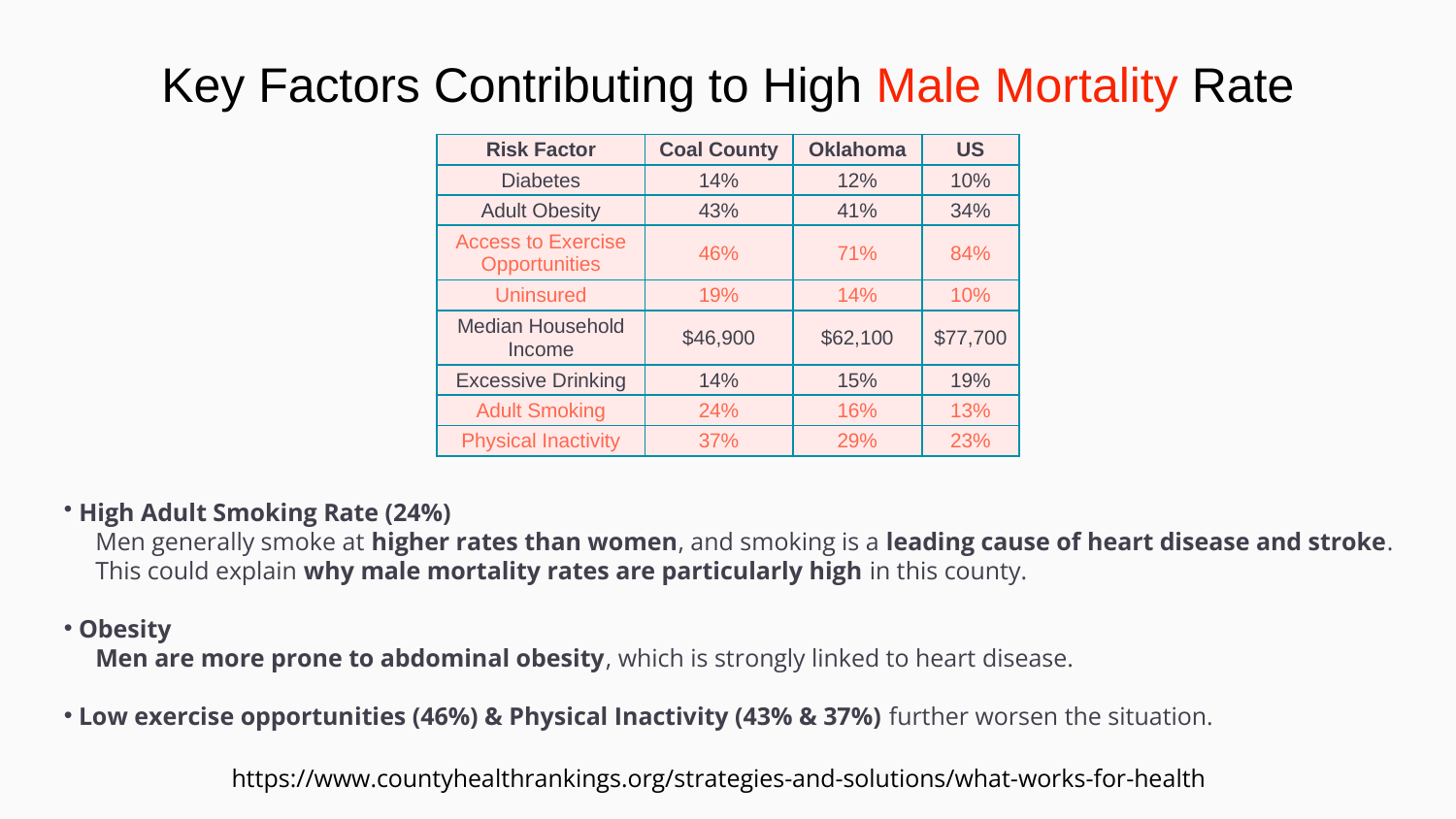

# Key Factors Contributing to High Male Mortality Rate
| Risk Factor | Coal County | Oklahoma | US |
| --- | --- | --- | --- |
| Diabetes | 14% | 12% | 10% |
| Adult Obesity | 43% | 41% | 34% |
| Access to Exercise Opportunities | 46% | 71% | 84% |
| Uninsured | 19% | 14% | 10% |
| Median Household Income | $46,900 | $62,100 | $77,700 |
| Excessive Drinking | 14% | 15% | 19% |
| Adult Smoking | 24% | 16% | 13% |
| Physical Inactivity | 37% | 29% | 23% |
 High Adult Smoking Rate (24%)
     Men generally smoke at higher rates than women, and smoking is a leading cause of heart disease and stroke.
     This could explain why male mortality rates are particularly high in this county.

 Obesity
     Men are more prone to abdominal obesity, which is strongly linked to heart disease.

 Low exercise opportunities (46%) & Physical Inactivity (43% & 37%) further worsen the situation.

https://www.countyhealthrankings.org/strategies-and-solutions/what-works-for-health